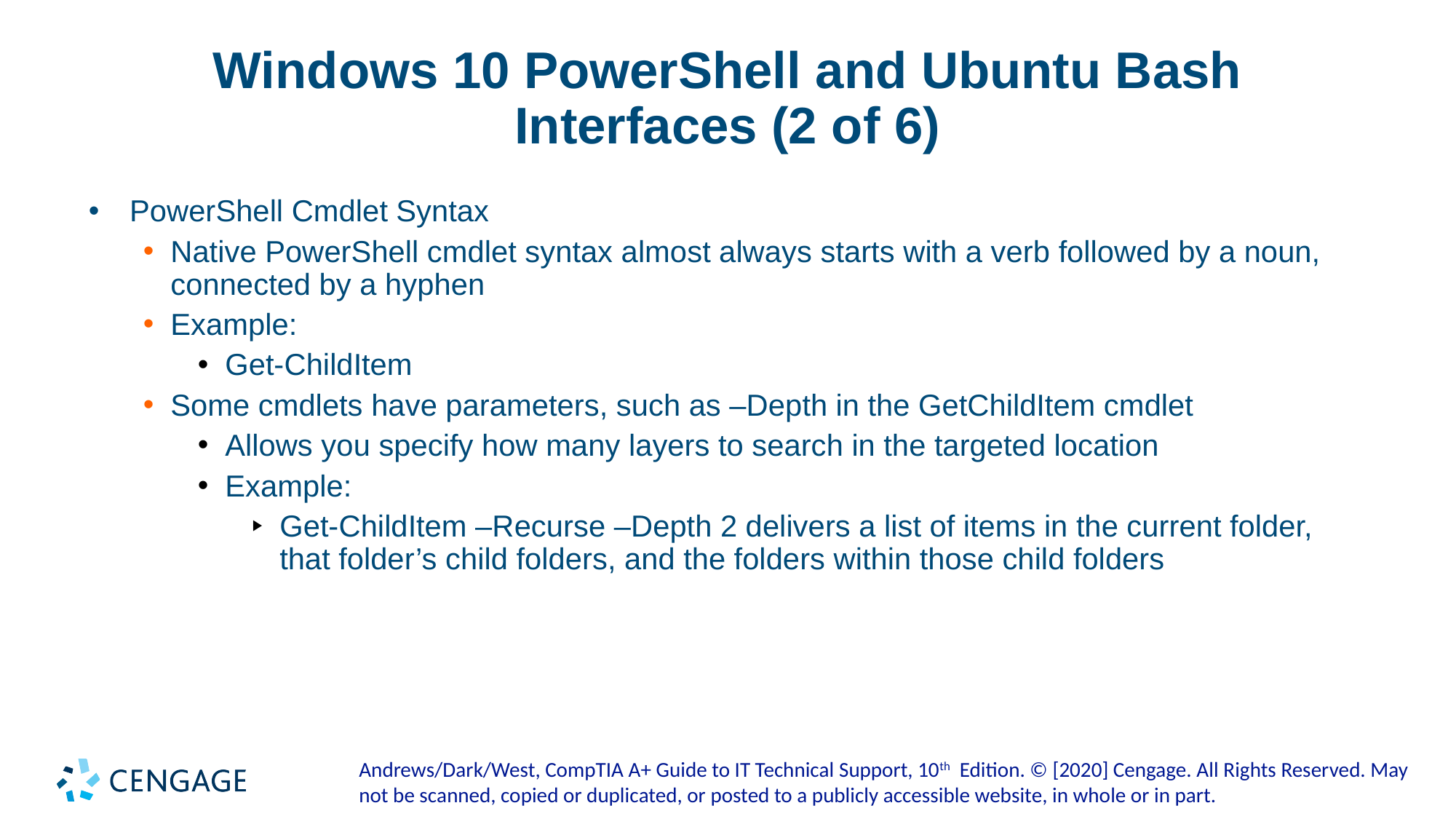

# Windows 10 PowerShell and Ubuntu Bash Interfaces (2 of 6)
PowerShell Cmdlet Syntax
Native PowerShell cmdlet syntax almost always starts with a verb followed by a noun, connected by a hyphen
Example:
Get-ChildItem
Some cmdlets have parameters, such as –Depth in the GetChildItem cmdlet
Allows you specify how many layers to search in the targeted location
Example:
Get-ChildItem –Recurse –Depth 2 delivers a list of items in the current folder, that folder’s child folders, and the folders within those child folders